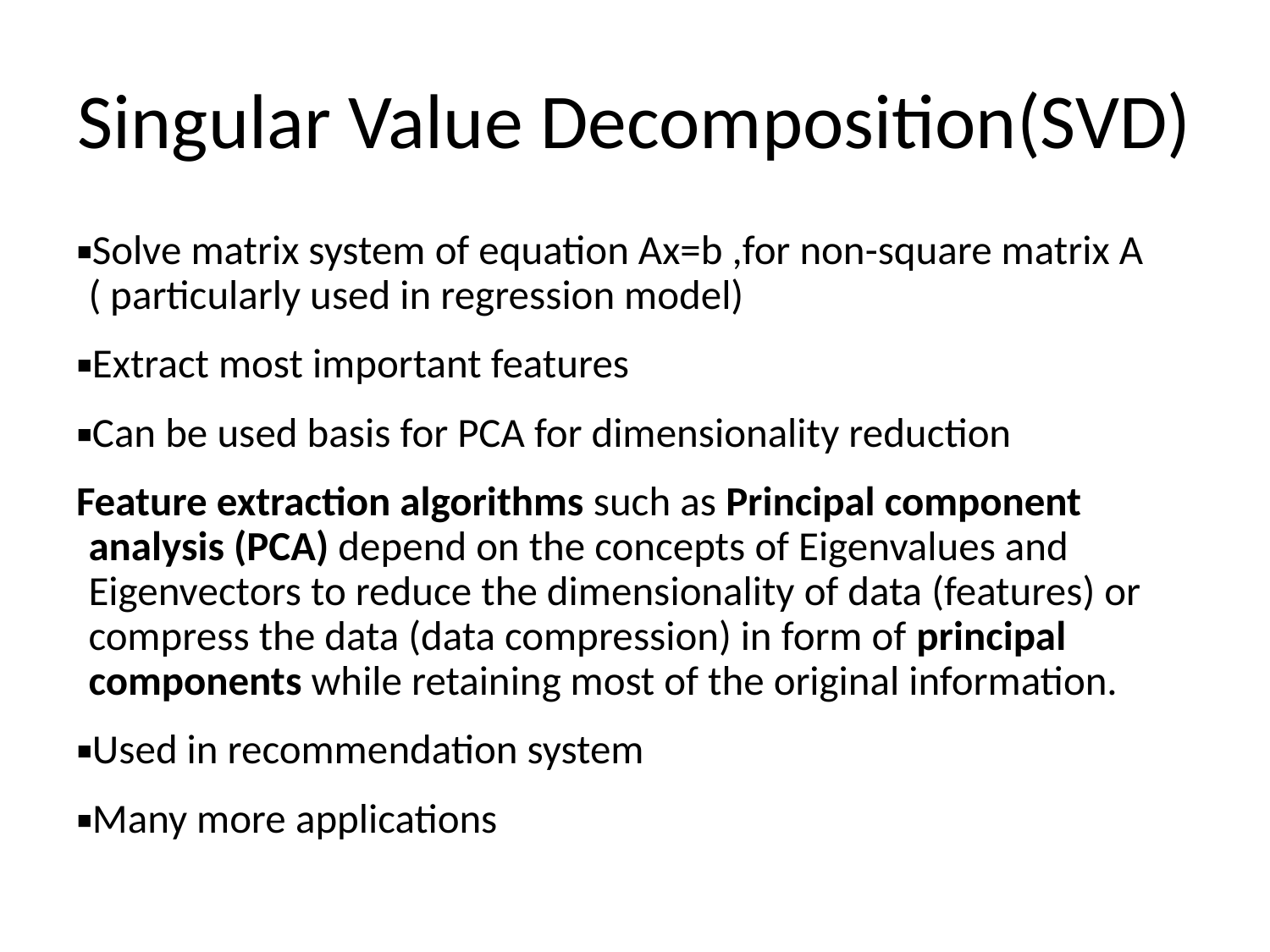

# Singular Value Decomposition(SVD)
Solve matrix system of equation Ax=b ,for non-square matrix A  ( particularly used in regression model)
Extract most important features
Can be used basis for PCA for dimensionality reduction
Feature extraction algorithms such as Principal component analysis (PCA) depend on the concepts of Eigenvalues and Eigenvectors to reduce the dimensionality of data (features) or compress the data (data compression) in form of principal components while retaining most of the original information.
Used in recommendation system
Many more applications